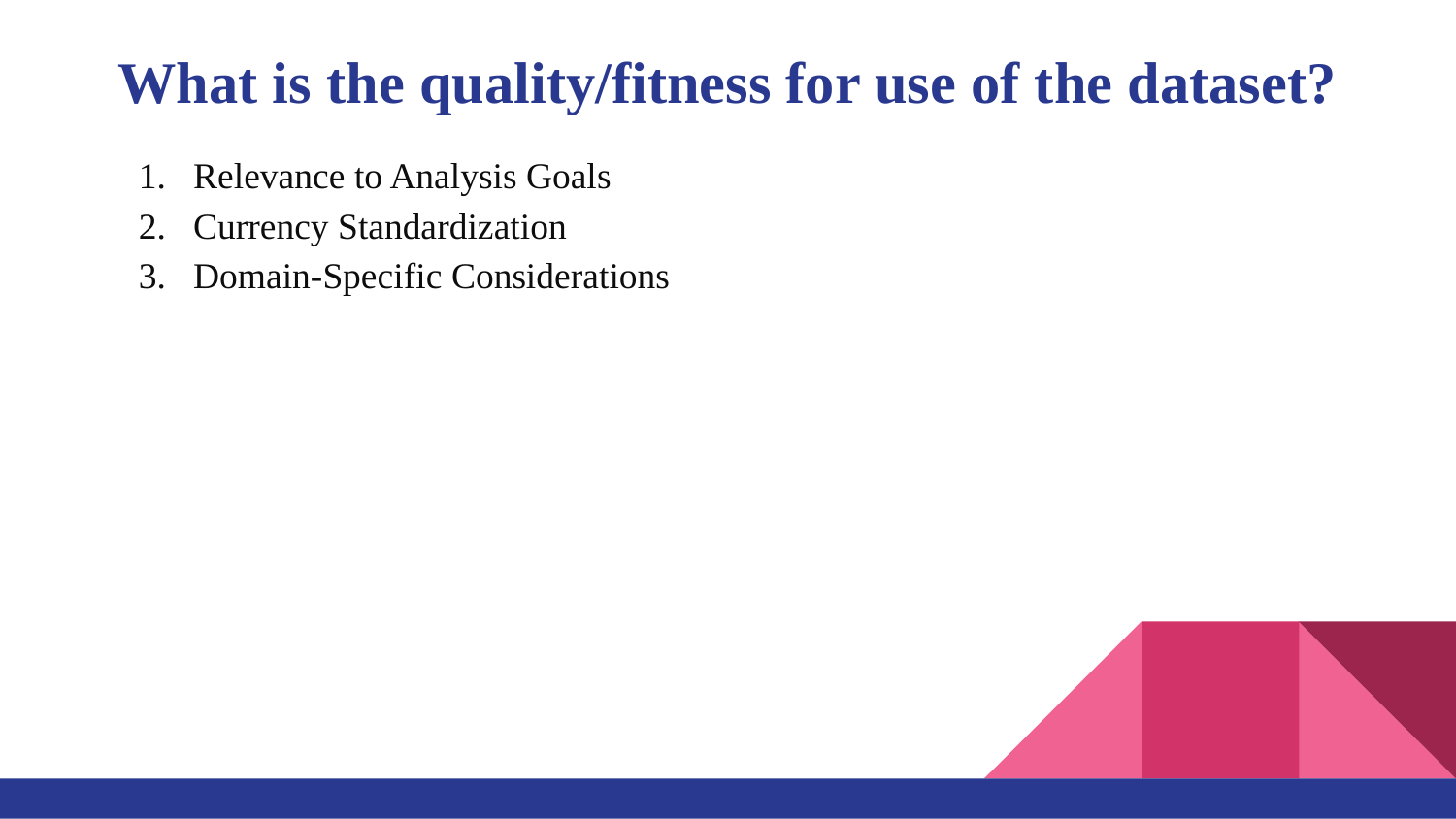

# What is the quality/fitness for use of the dataset?

Relevance to Analysis Goals
Currency Standardization
Domain-Specific Considerations